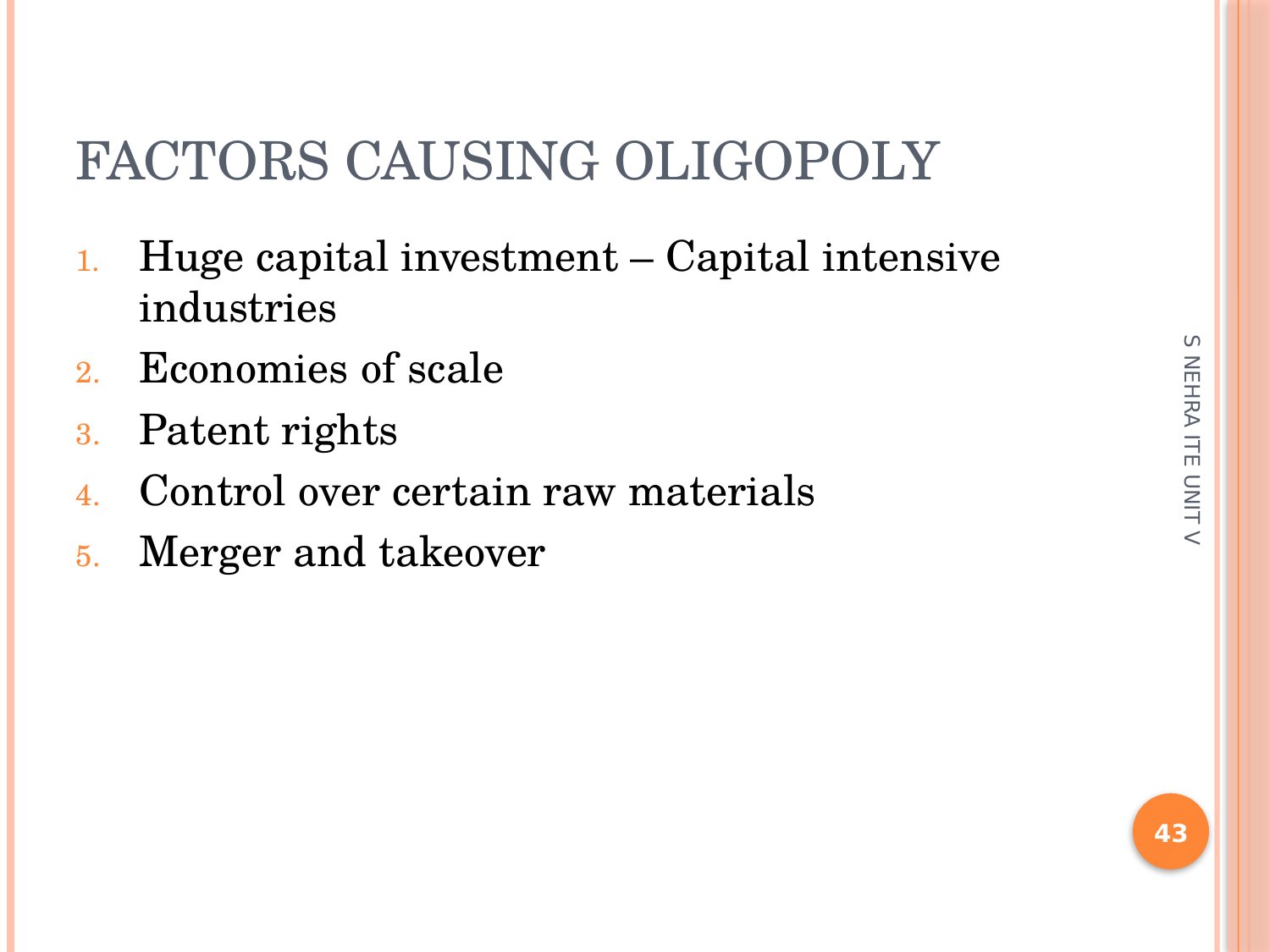

# Factors causing oligopoly
Huge capital investment – Capital intensive industries
Economies of scale
Patent rights
Control over certain raw materials
Merger and takeover
S NEHRA ITE UNIT V
43